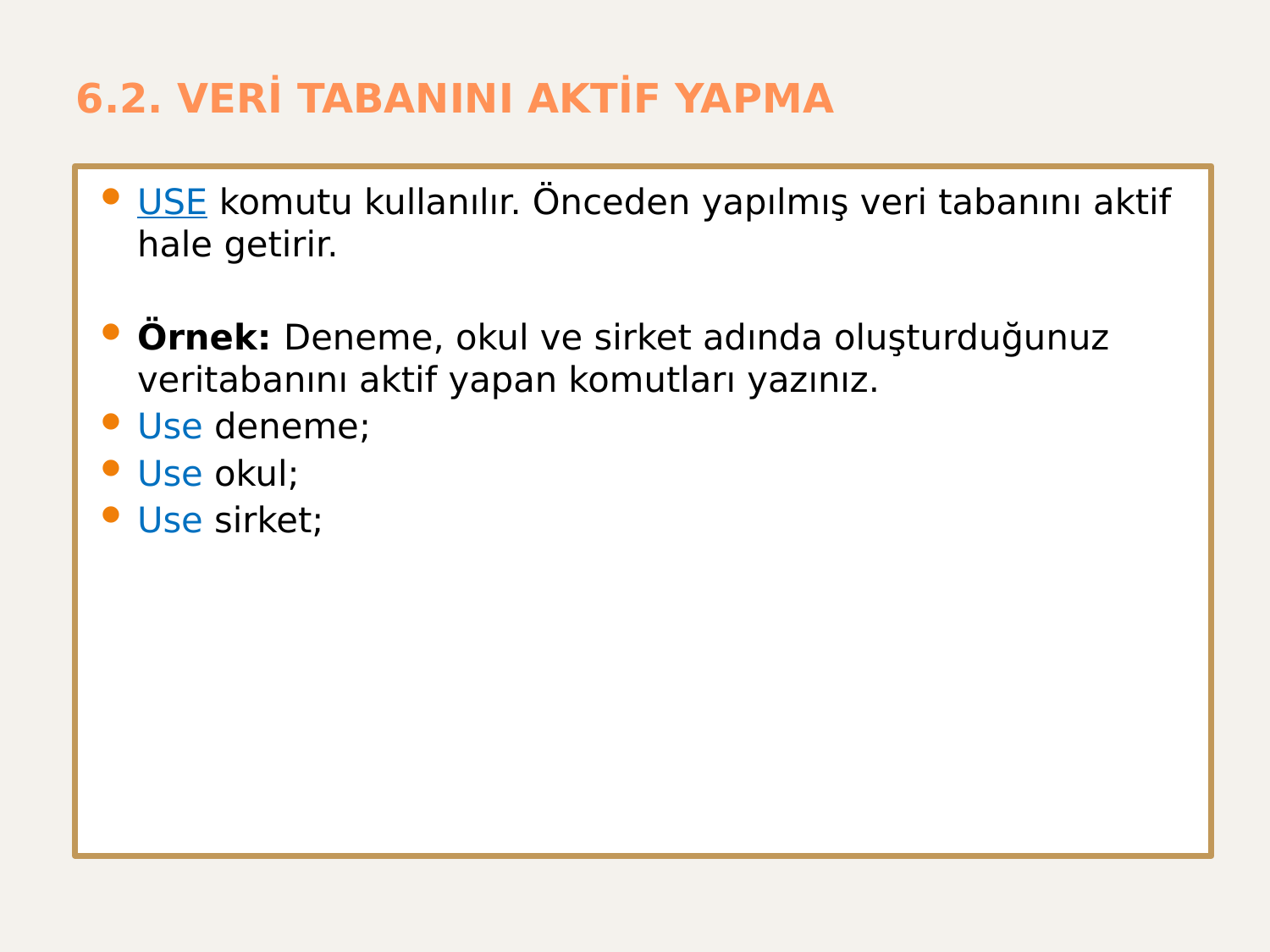

# 6.2. VERİ TABANINI AKTİF YAPMA
USE komutu kullanılır. Önceden yapılmış veri tabanını aktif hale getirir.

Örnek: Deneme, okul ve sirket adında oluşturduğunuz veritabanını aktif yapan komutları yazınız.
Use deneme;
Use okul;
Use sirket;